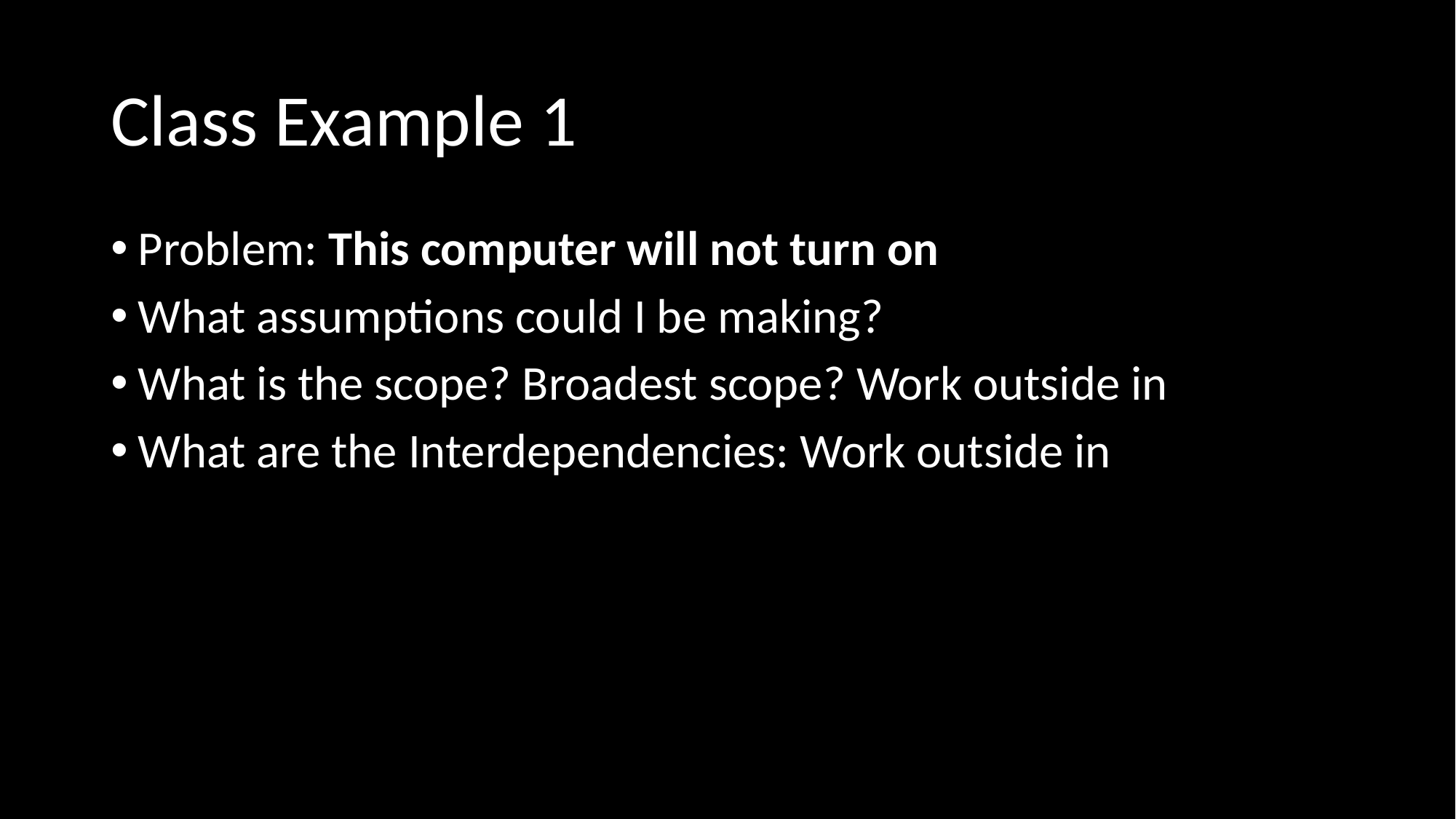

# Class Example 1
Problem: This computer will not turn on
What assumptions could I be making?
What is the scope? Broadest scope? Work outside in
What are the Interdependencies: Work outside in